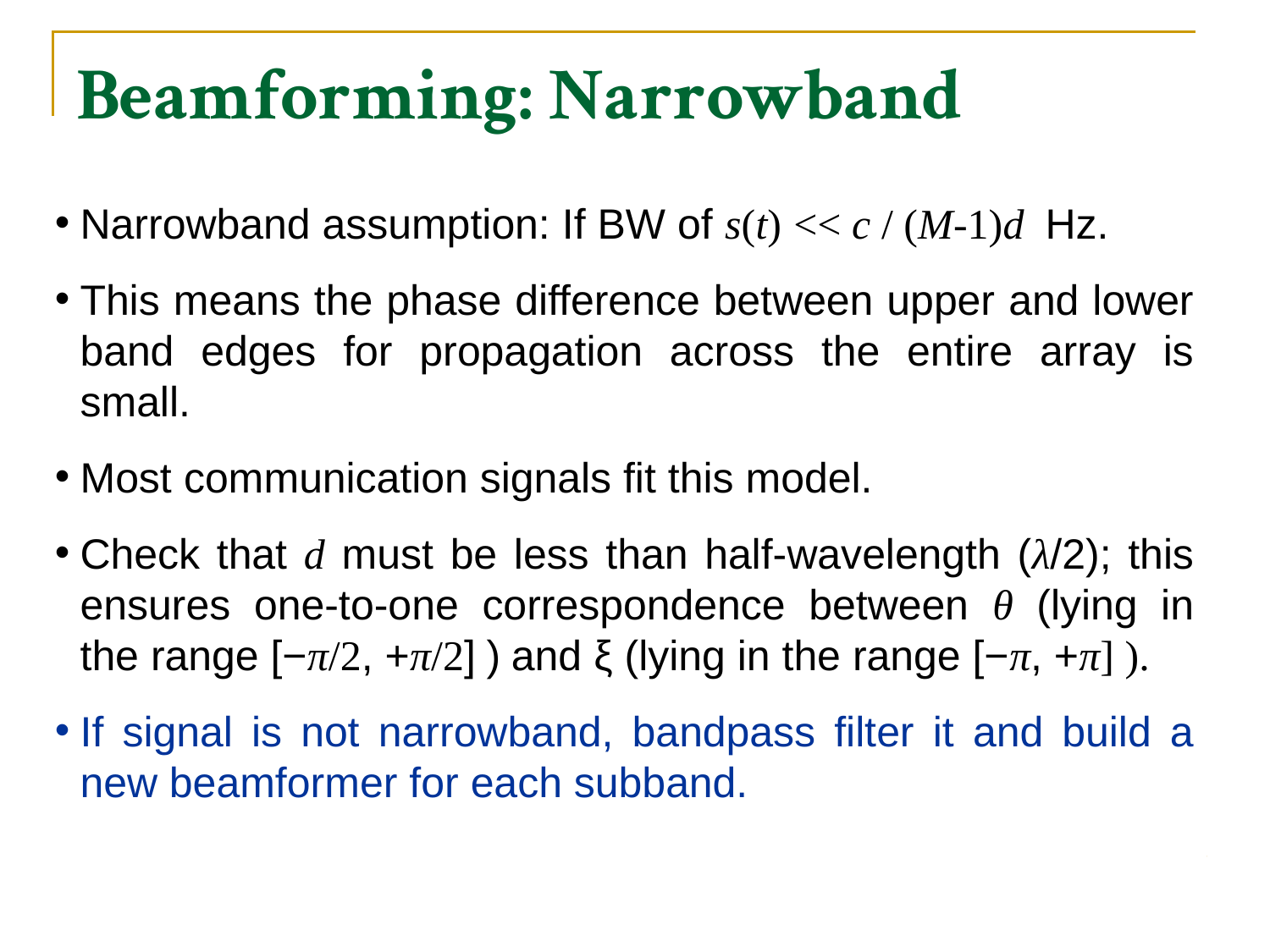

# Beamforming: Narrowband
Narrowband assumption: If BW of s(t) << c / (M-1)d  Hz.
This means the phase difference between upper and lower band edges for propagation across the entire array is small.
Most communication signals fit this model.
Check that d must be less than half-wavelength (λ/2); this ensures one-to-one correspondence between θ (lying in the range [−π/2, +π/2] ) and ξ (lying in the range [−π, +π] ).
If signal is not narrowband, bandpass filter it and build a new beamformer for each subband.